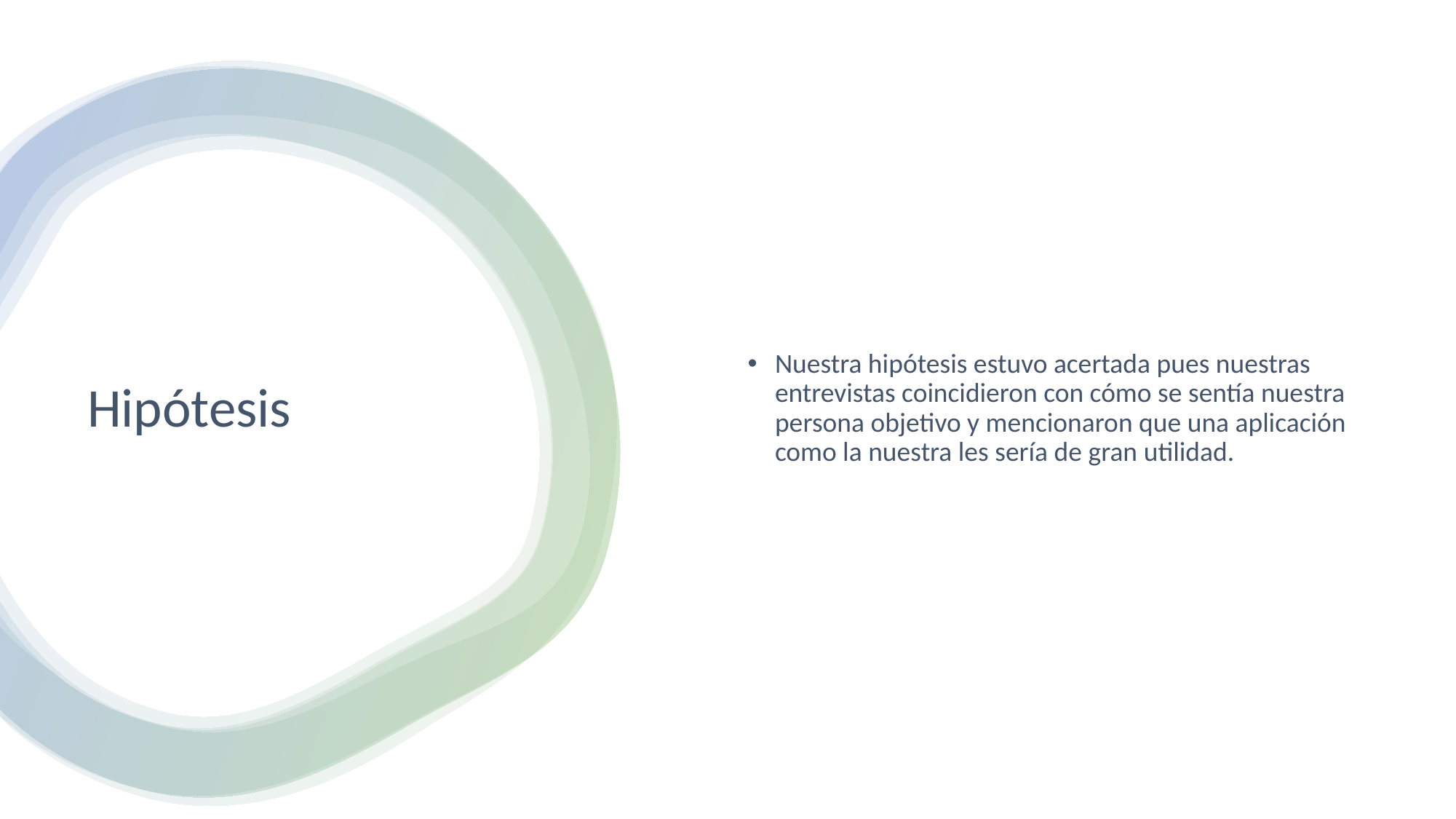

Nuestra hipótesis estuvo acertada pues nuestras entrevistas coincidieron con cómo se sentía nuestra persona objetivo y mencionaron que una aplicación como la nuestra les sería de gran utilidad.
# Hipótesis